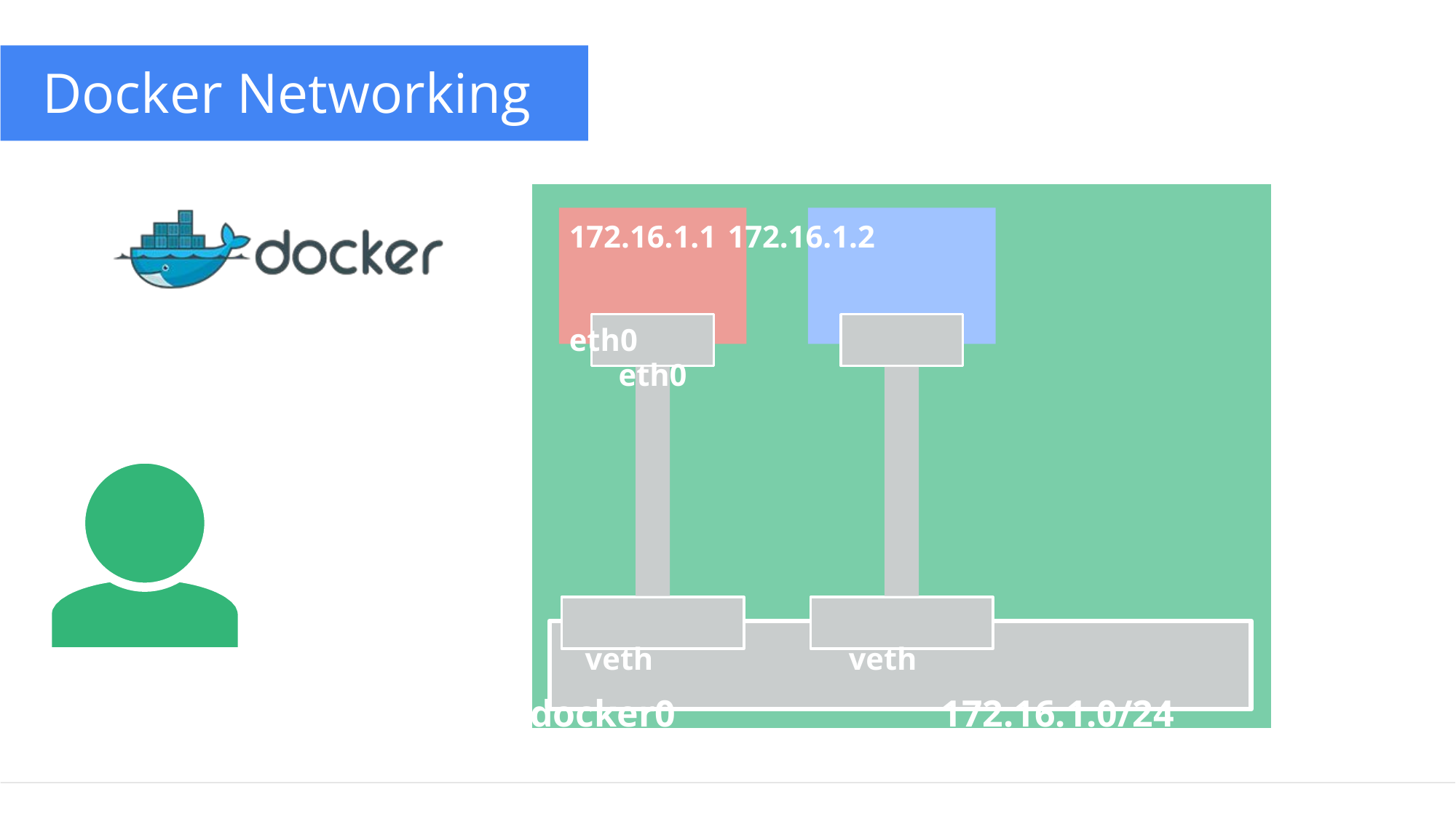

Docker Networking

172.16.1.1	172.16.1.2
eth0		eth0
       veth                         veth
docker0                           172.16.1.0/24